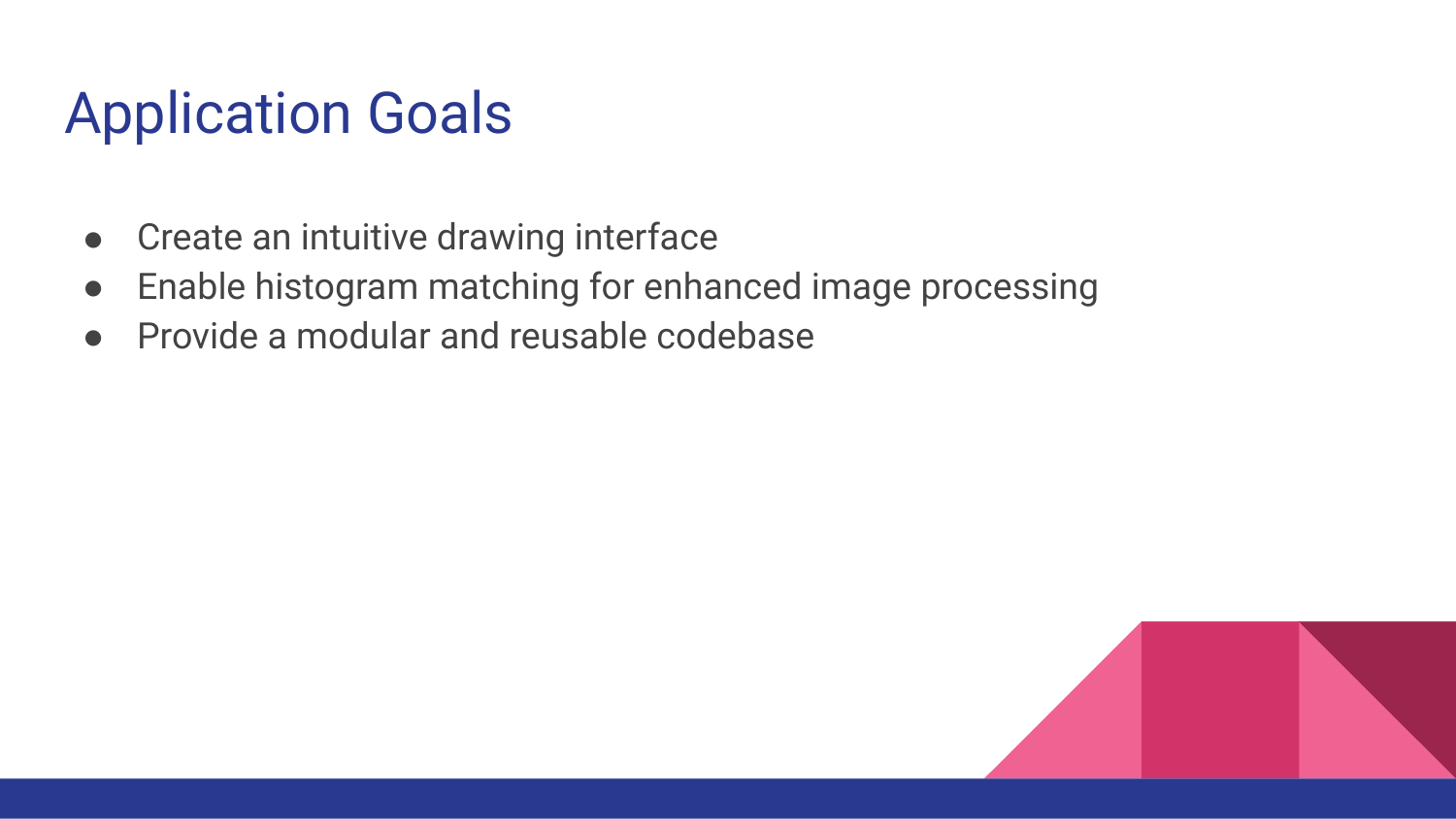

# Application Goals
Create an intuitive drawing interface
Enable histogram matching for enhanced image processing
Provide a modular and reusable codebase